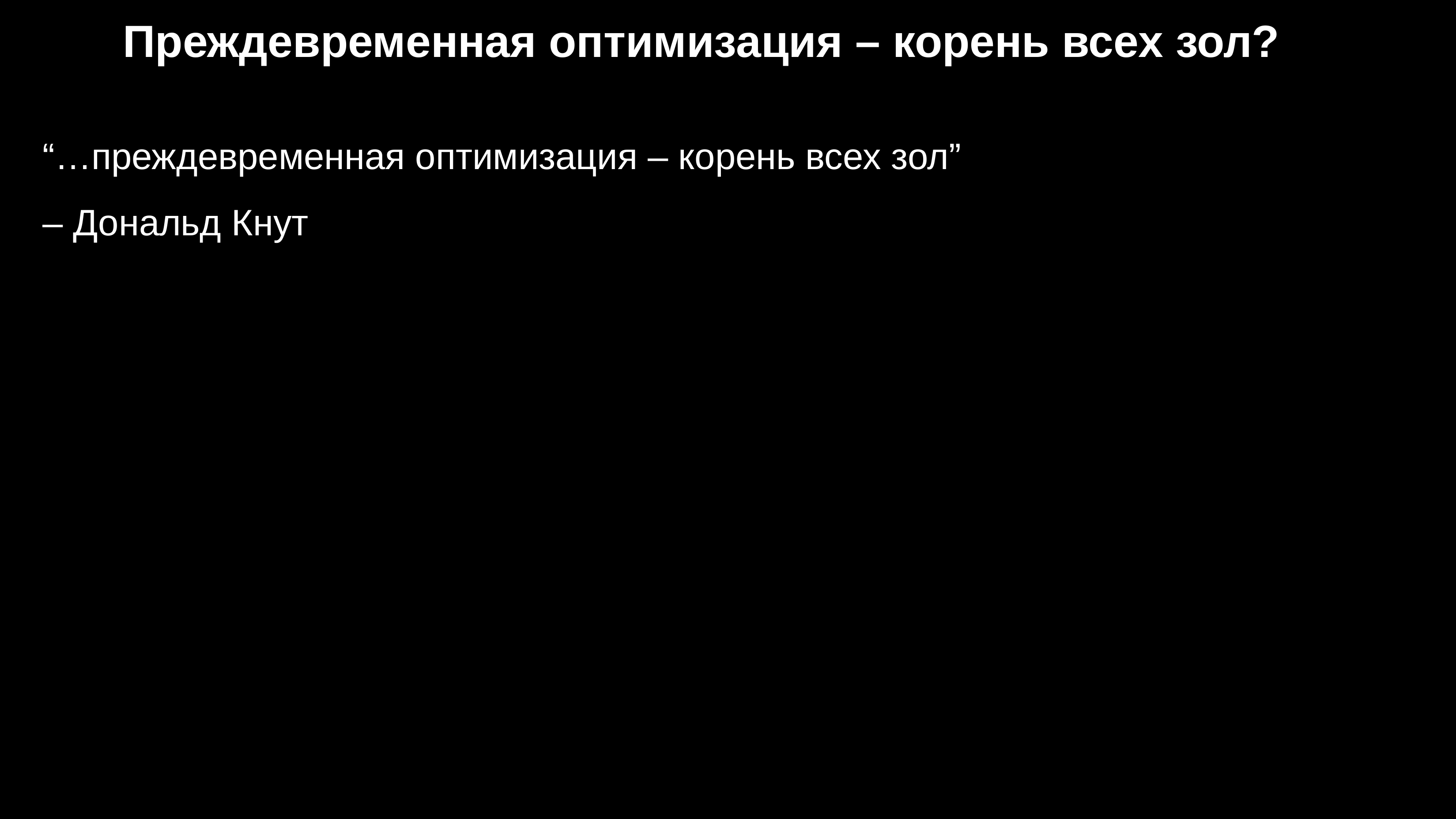

# Преждевременная оптимизация – корень всех зол?
“…преждевременная оптимизация – корень всех зол”
– Дональд Кнут